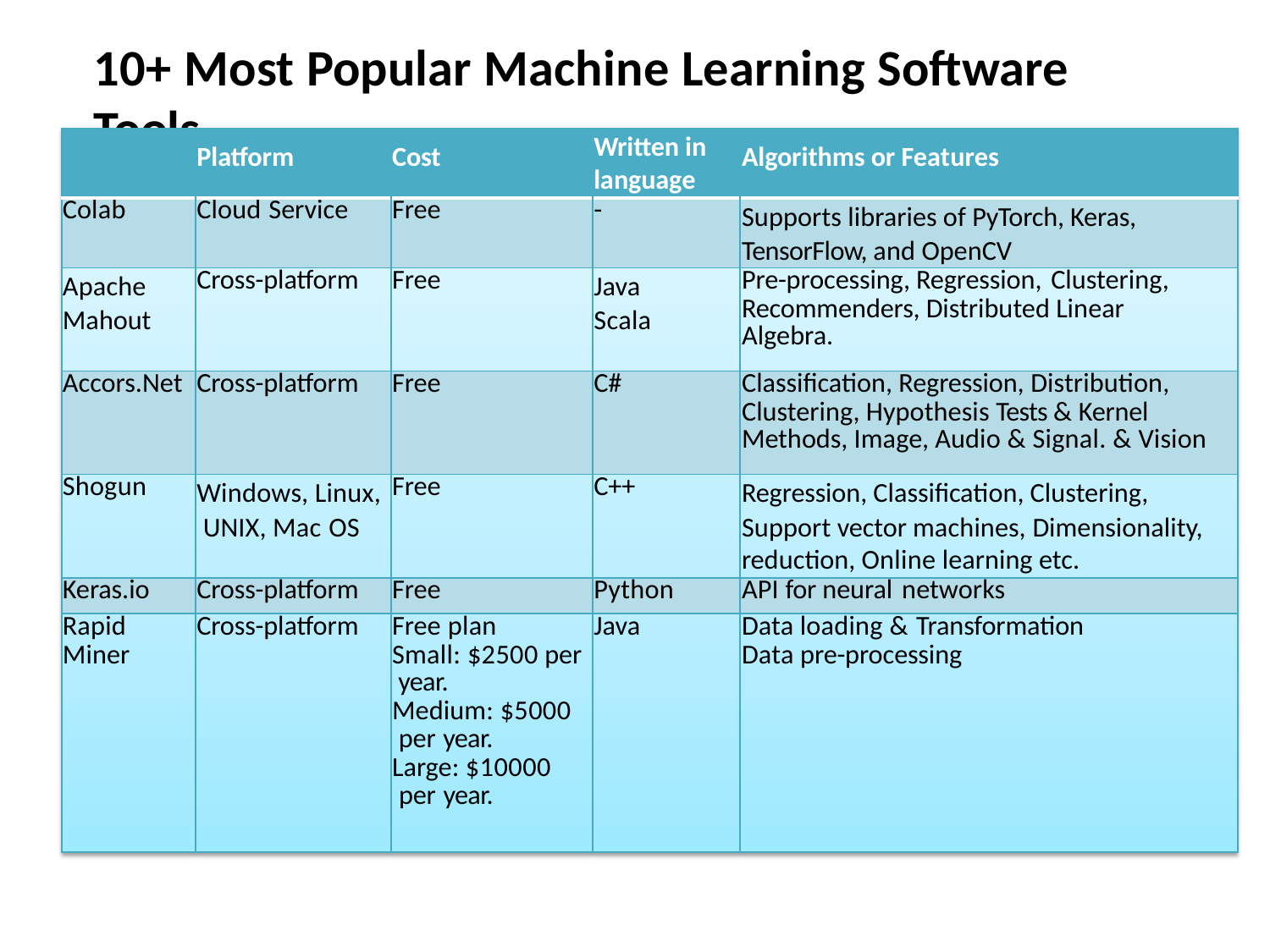

# 10+ Most Popular Machine Learning Software Tools

|  | Platform | Cost | Written in language | Algorithms or Features |
| --- | --- | --- | --- | --- |
| Colab | Cloud Service | Free | - | Supports libraries of PyTorch, Keras, TensorFlow, and OpenCV |
| Apache Mahout | Cross-platform | Free | Java Scala | Pre-processing, Regression, Clustering, Recommenders, Distributed Linear Algebra. |
| Accors.Net | Cross-platform | Free | C# | Classification, Regression, Distribution, Clustering, Hypothesis Tests & Kernel Methods, Image, Audio & Signal. & Vision |
| Shogun | Windows, Linux, UNIX, Mac OS | Free | C++ | Regression, Classification, Clustering, Support vector machines, Dimensionality, reduction, Online learning etc. |
| Keras.io | Cross-platform | Free | Python | API for neural networks |
| Rapid Miner | Cross-platform | Free plan Small: $2500 per year. Medium: $5000 per year. Large: $10000 per year. | Java | Data loading & Transformation Data pre-processing |